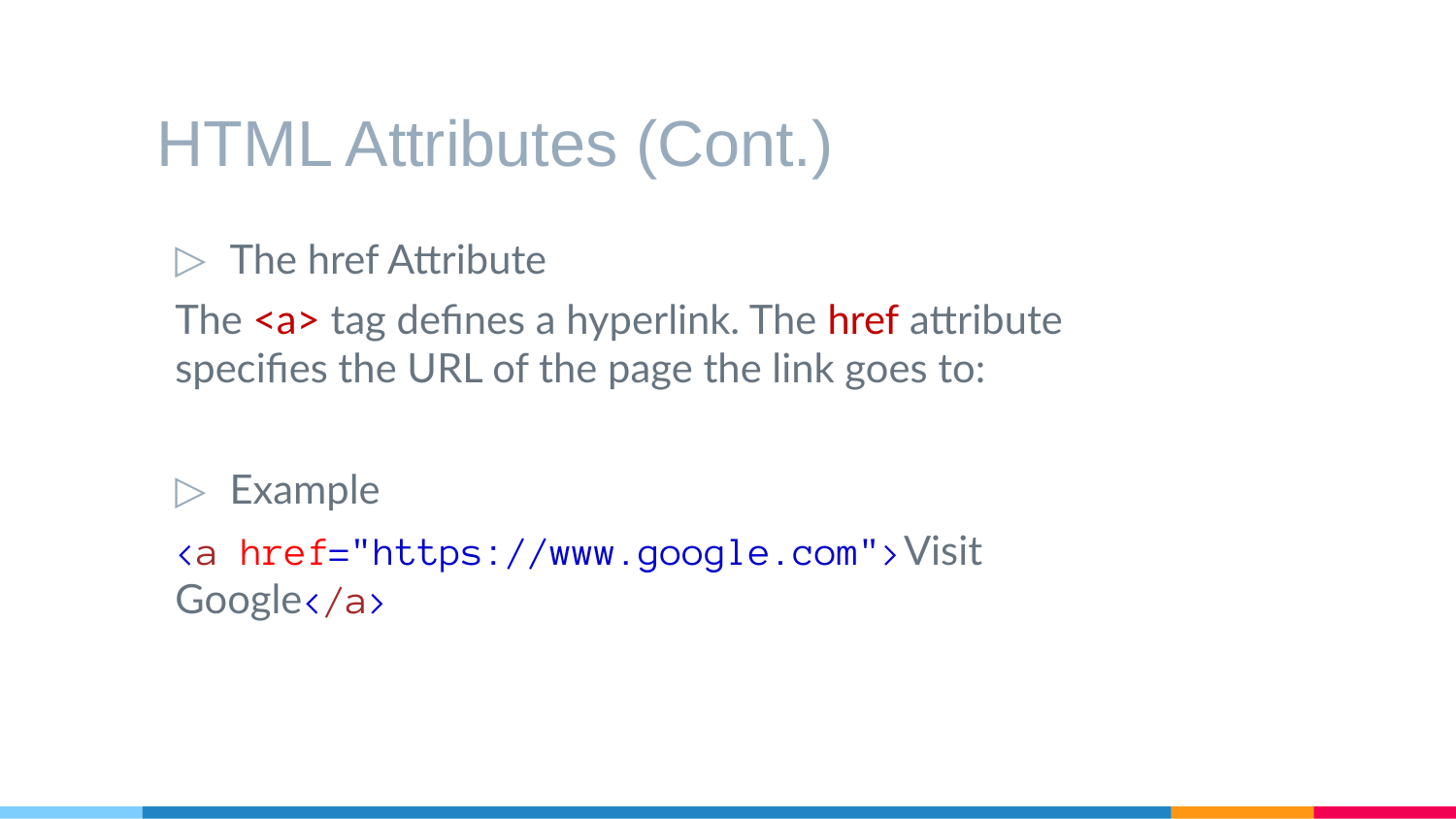

# HTML Attributes (Cont.)
The href Attribute
The <a> tag defines a hyperlink. The href attribute specifies the URL of the page the link goes to:

Example
<a href="https://www.google.com">Visit Google</a>
9